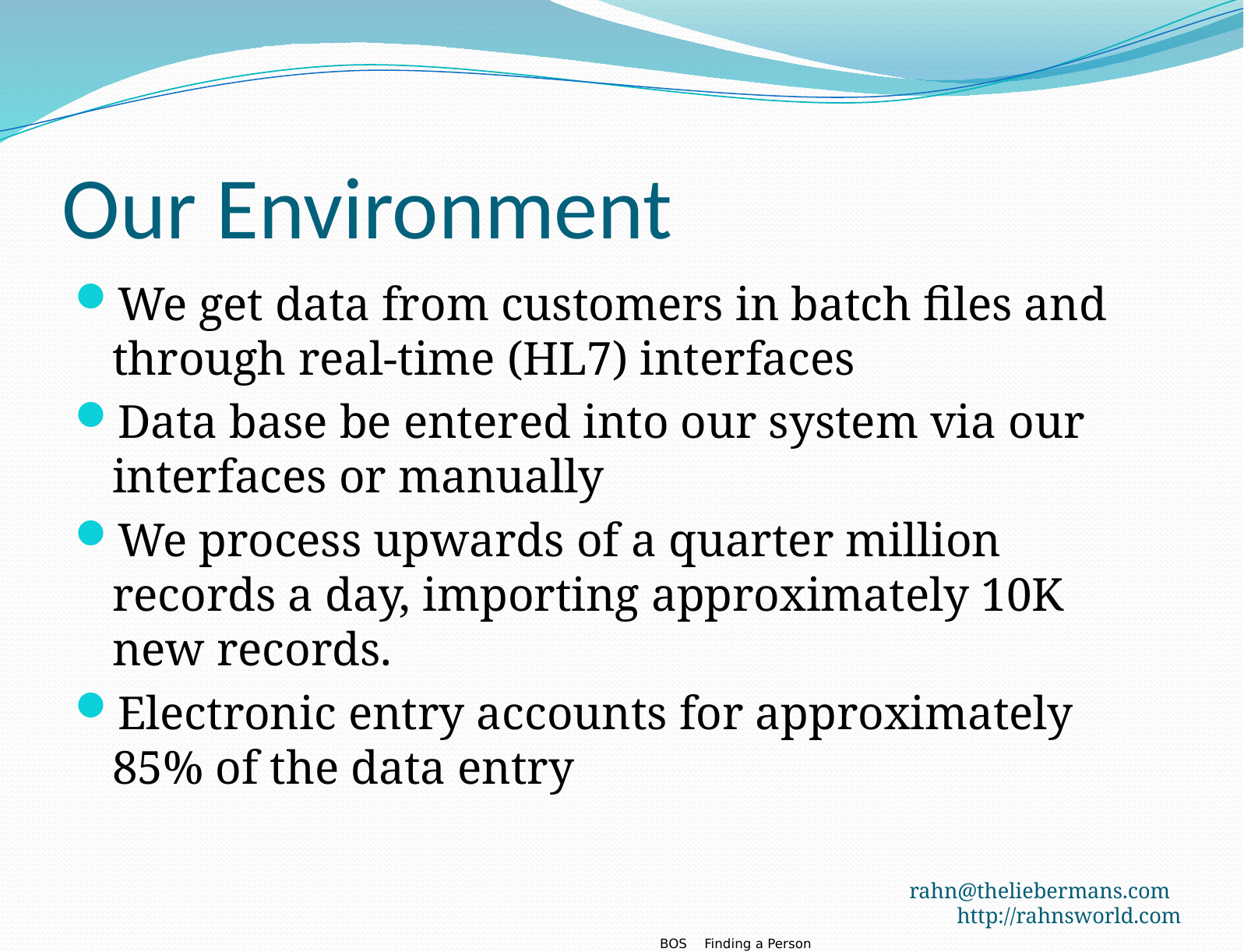

# Our Environment
We get data from customers in batch files and through real-time (HL7) interfaces
Data base be entered into our system via our interfaces or manually
We process upwards of a quarter million records a day, importing approximately 10K new records.
Electronic entry accounts for approximately 85% of the data entry
rahn@theliebermans.com   http://rahnsworld.com